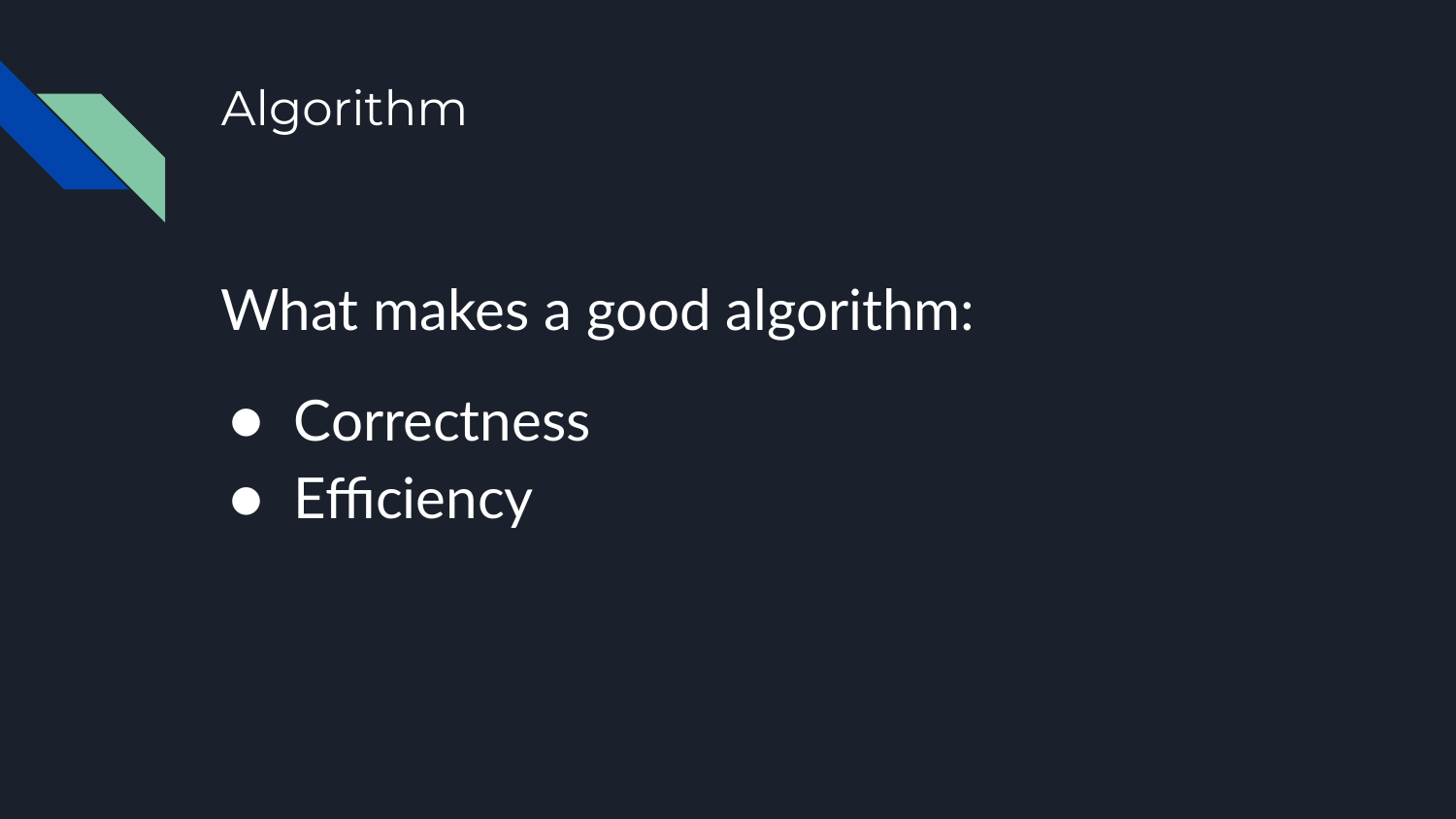

# Algorithm
What makes a good algorithm:
Correctness
Efficiency